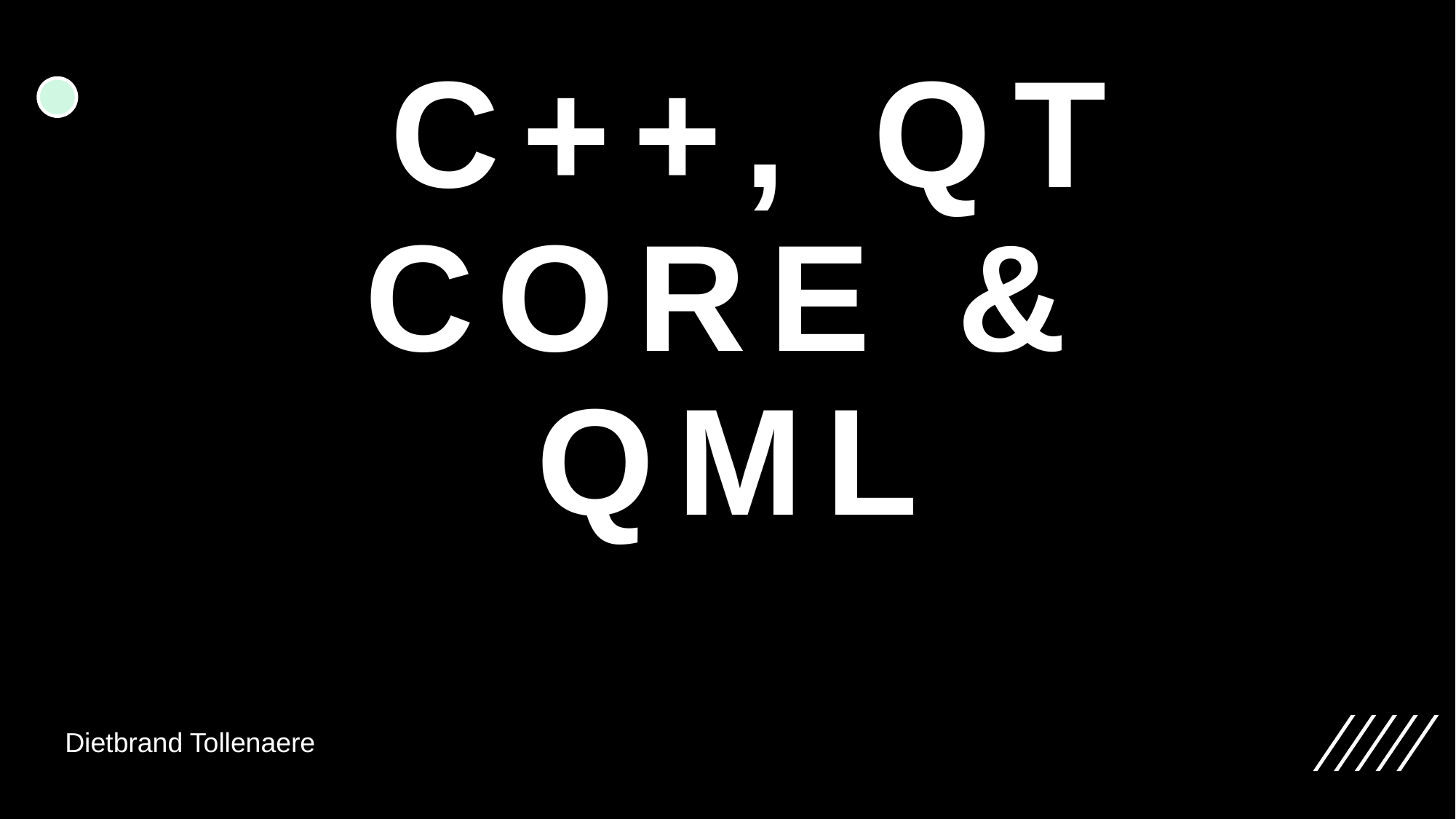

# C++, Qt Core & QML
Dietbrand Tollenaere